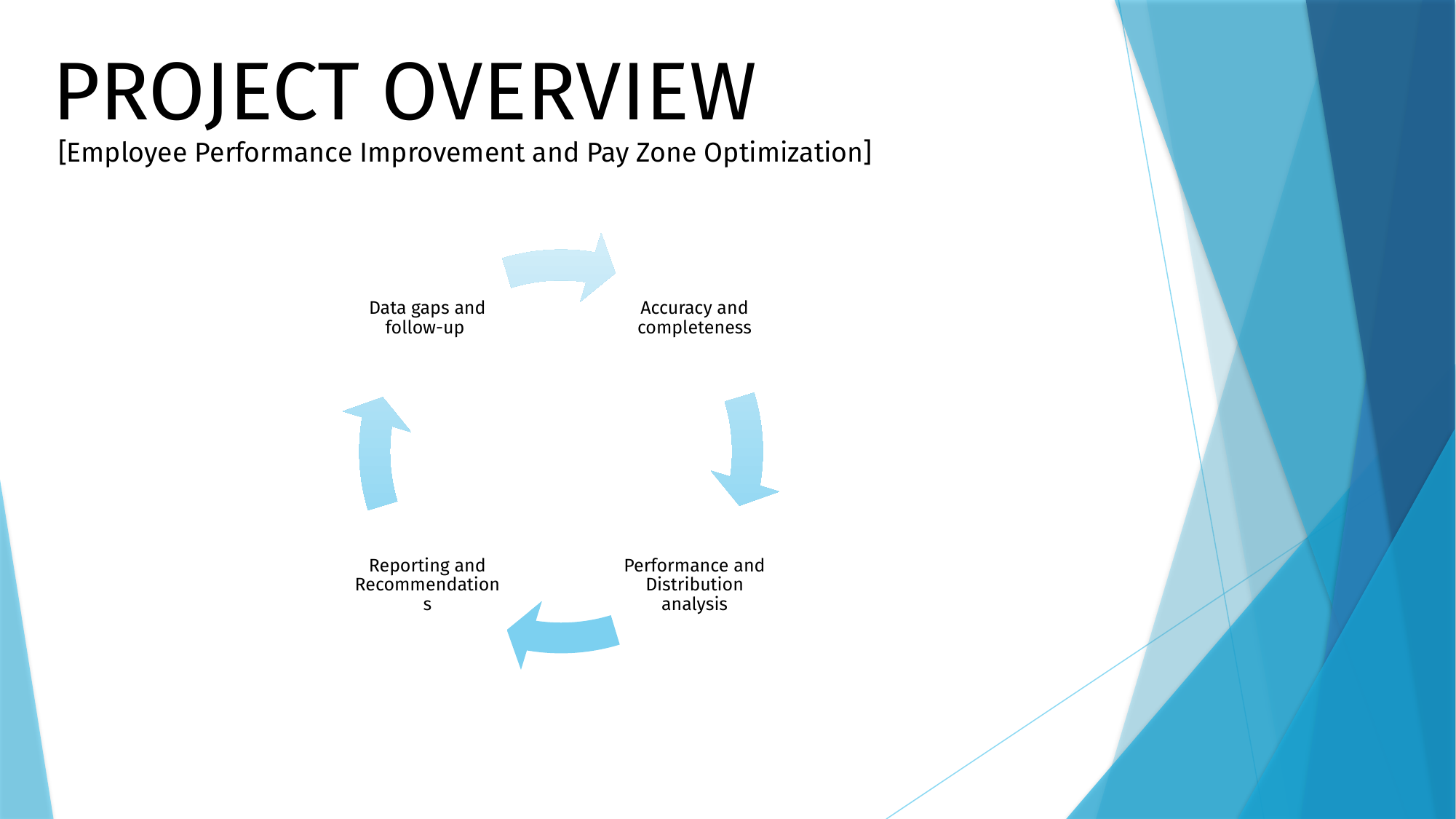

PROJECT OVERVIEW
[Employee Performance Improvement and Pay Zone Optimization]
Accuracy and completeness
Performance and Distribution analysis
Reporting and Recommendations
Data gaps and follow-up